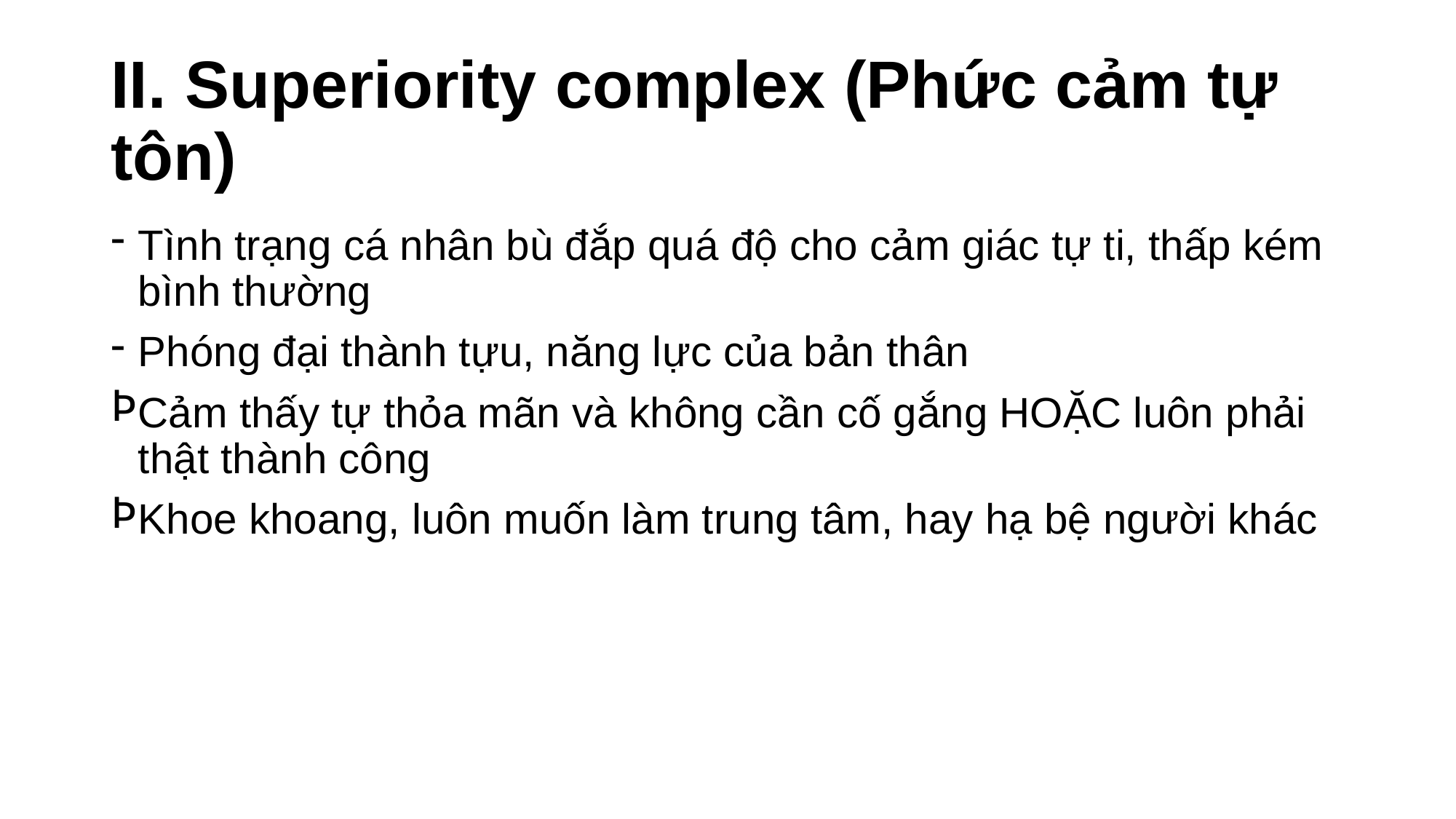

# II. Superiority complex (Phức cảm tự tôn)
Tình trạng cá nhân bù đắp quá độ cho cảm giác tự ti, thấp kém bình thường
Phóng đại thành tựu, năng lực của bản thân
Cảm thấy tự thỏa mãn và không cần cố gắng HOẶC luôn phải thật thành công
Khoe khoang, luôn muốn làm trung tâm, hay hạ bệ người khác